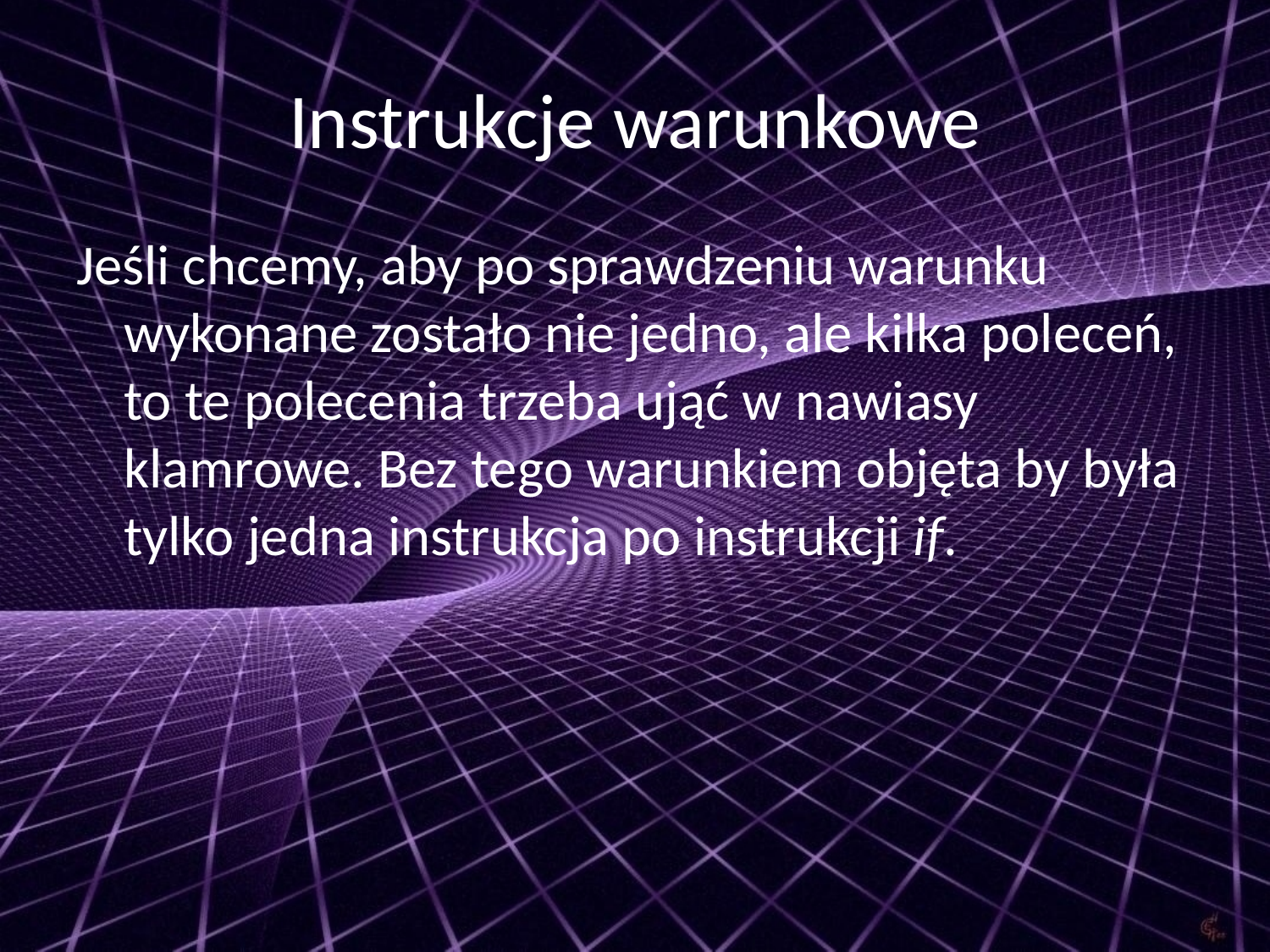

# Instrukcje warunkowe
Jeśli chcemy, aby po sprawdzeniu warunku wykonane zostało nie jedno, ale kilka poleceń, to te polecenia trzeba ująć w nawiasy klamrowe. Bez tego warunkiem objęta by była tylko jedna instrukcja po instrukcji if.